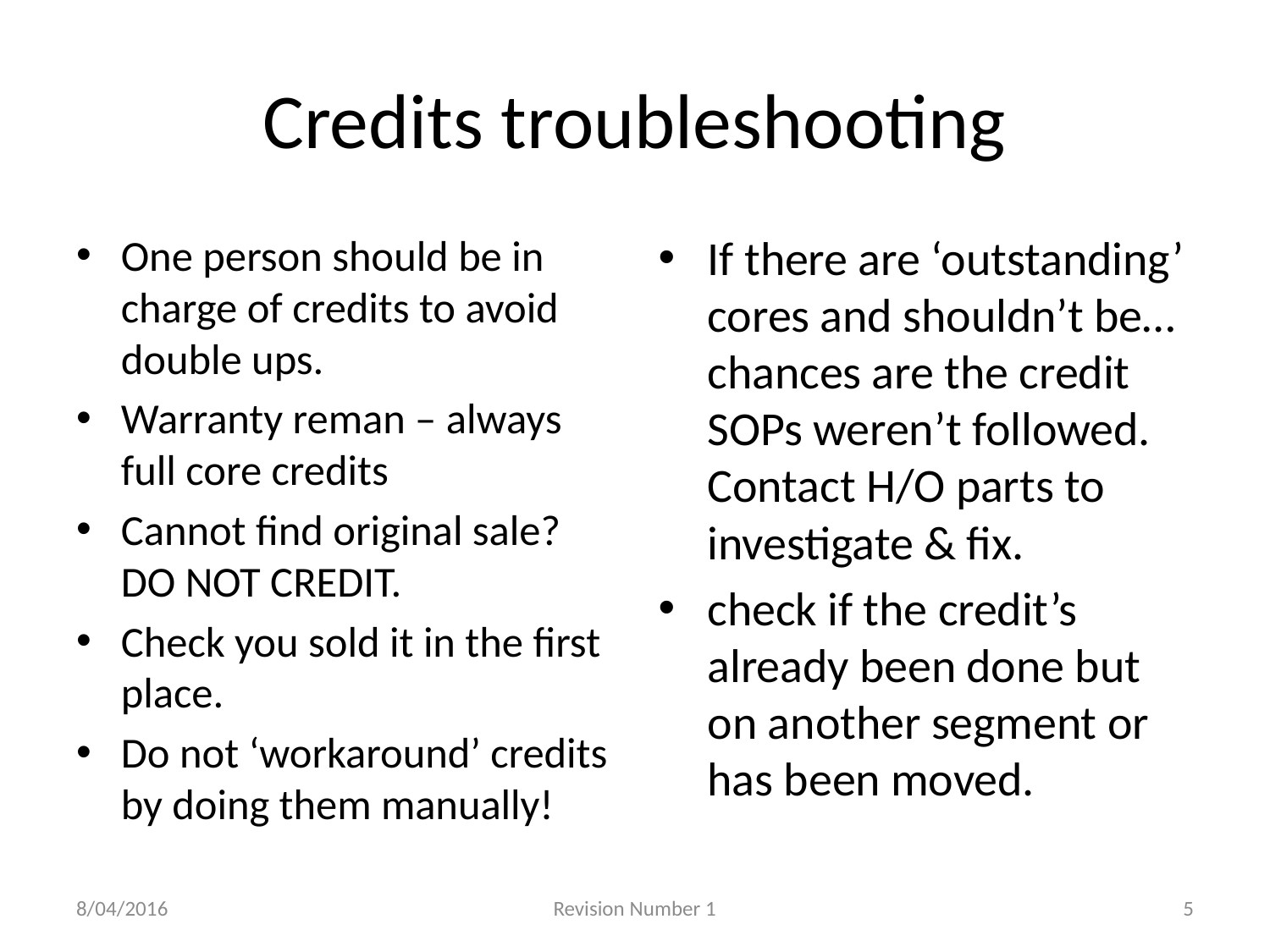

# Credits troubleshooting
One person should be in charge of credits to avoid double ups.
Warranty reman – always full core credits
Cannot find original sale? DO NOT CREDIT.
Check you sold it in the first place.
Do not ‘workaround’ credits by doing them manually!

If there are ‘outstanding’ cores and shouldn’t be… chances are the credit SOPs weren’t followed. Contact H/O parts to investigate & fix.
check if the credit’s already been done but on another segment or has been moved.

8/04/2016
Revision Number 1
5